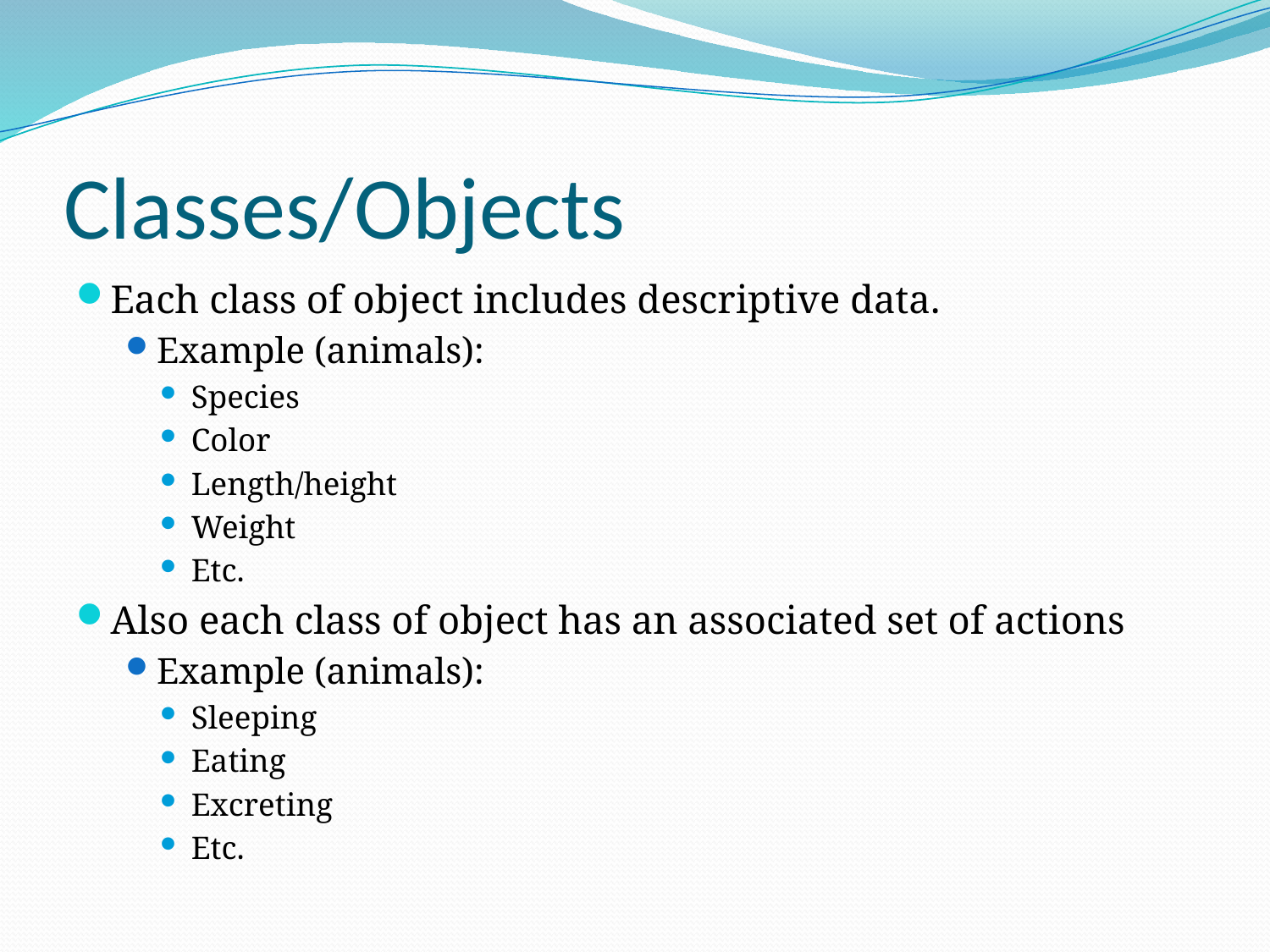

# Classes/Objects
Each class of object includes descriptive data.
Example (animals):
Species
Color
Length/height
Weight
Etc.
Also each class of object has an associated set of actions
Example (animals):
Sleeping
Eating
Excreting
Etc.